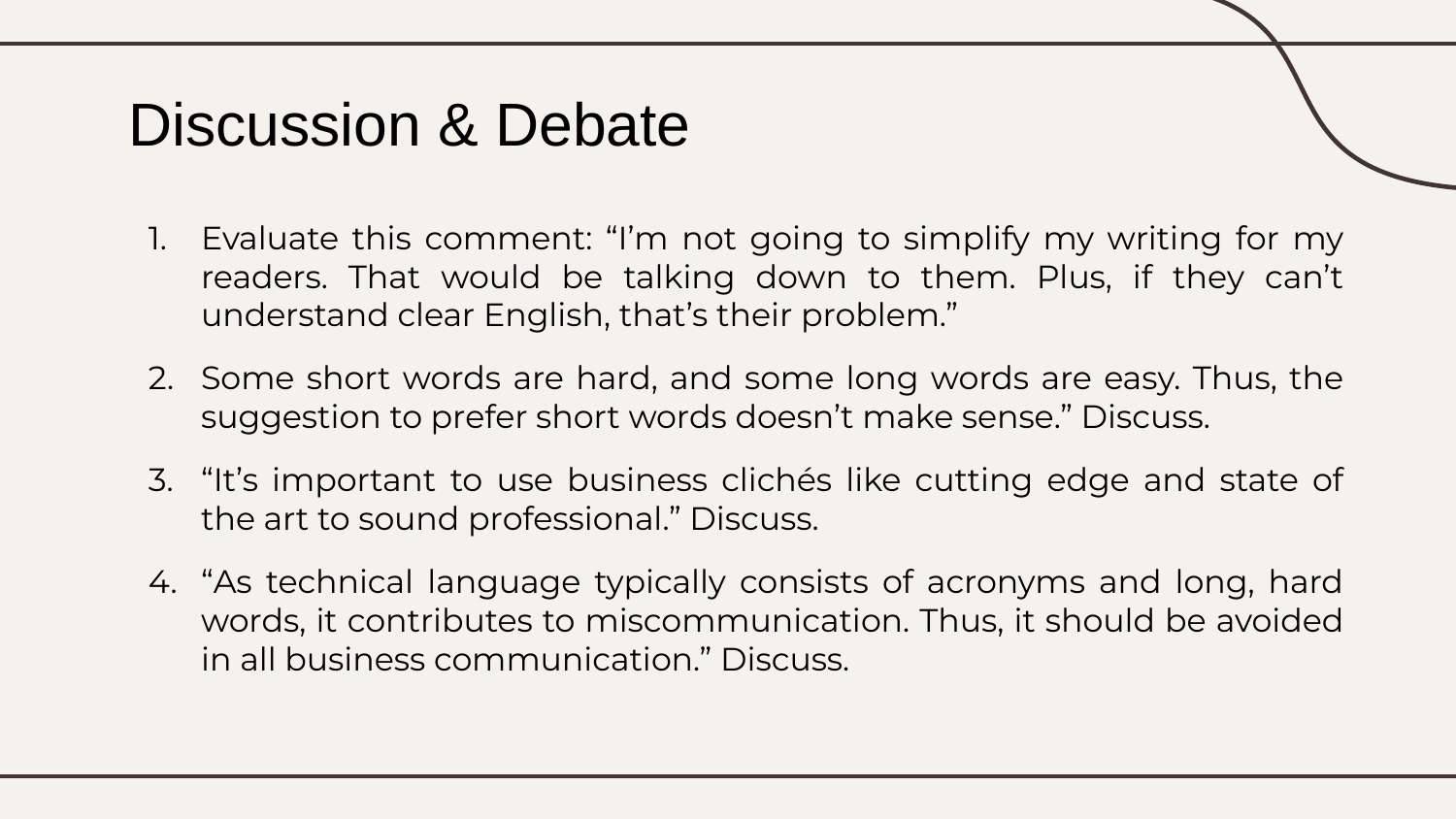

# Discussion & Debate
Evaluate this comment: “I’m not going to simplify my writing for my readers. That would be talking down to them. Plus, if they can’t understand clear English, that’s their problem.”
Some short words are hard, and some long words are easy. Thus, the suggestion to prefer short words doesn’t make sense.” Discuss.
“It’s important to use business clichés like cutting edge and state of the art to sound professional.” Discuss.
“As technical language typically consists of acronyms and long, hard words, it contributes to miscommunication. Thus, it should be avoided in all business communication.” Discuss.